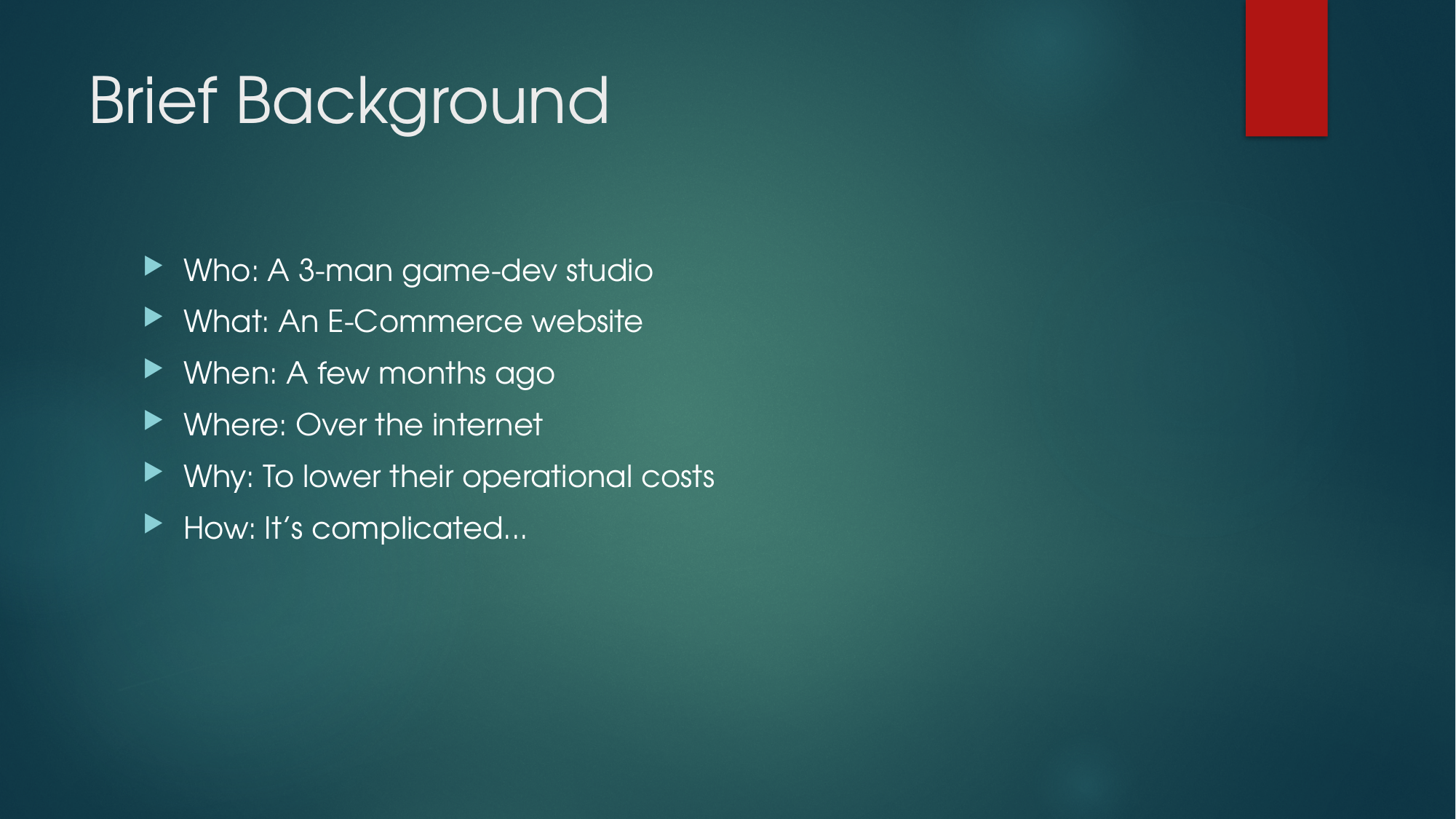

# Brief Background
Who: A 3-man game-dev studio
What: An E-Commerce website
When: A few months ago
Where: Over the internet
Why: To lower their operational costs
How: It’s complicated...